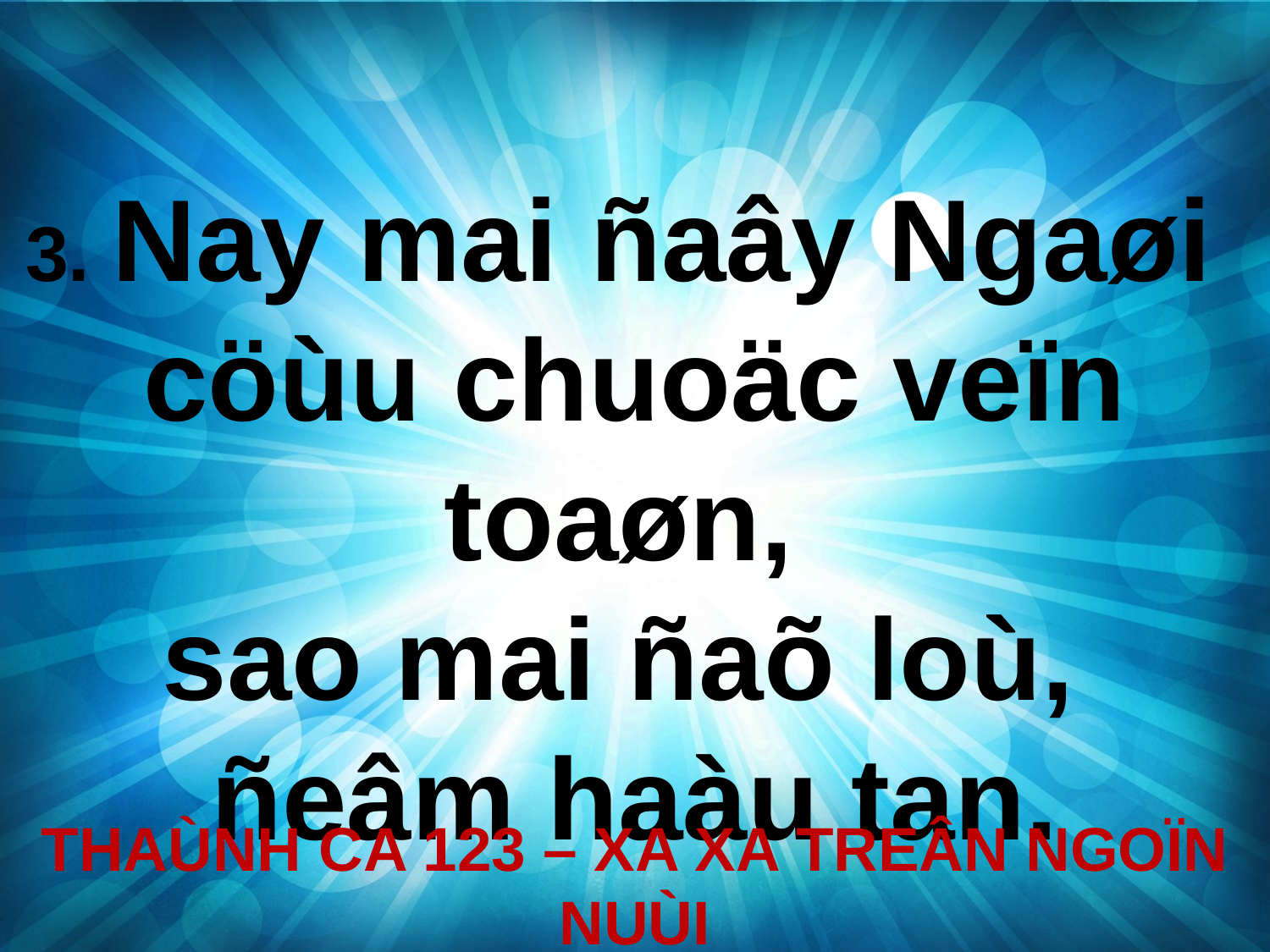

3. Nay mai ñaây Ngaøi
cöùu chuoäc veïn toaøn, 
sao mai ñaõ loù,
ñeâm haàu tan.
THAÙNH CA 123 – XA XA TREÂN NGOÏN NUÙI